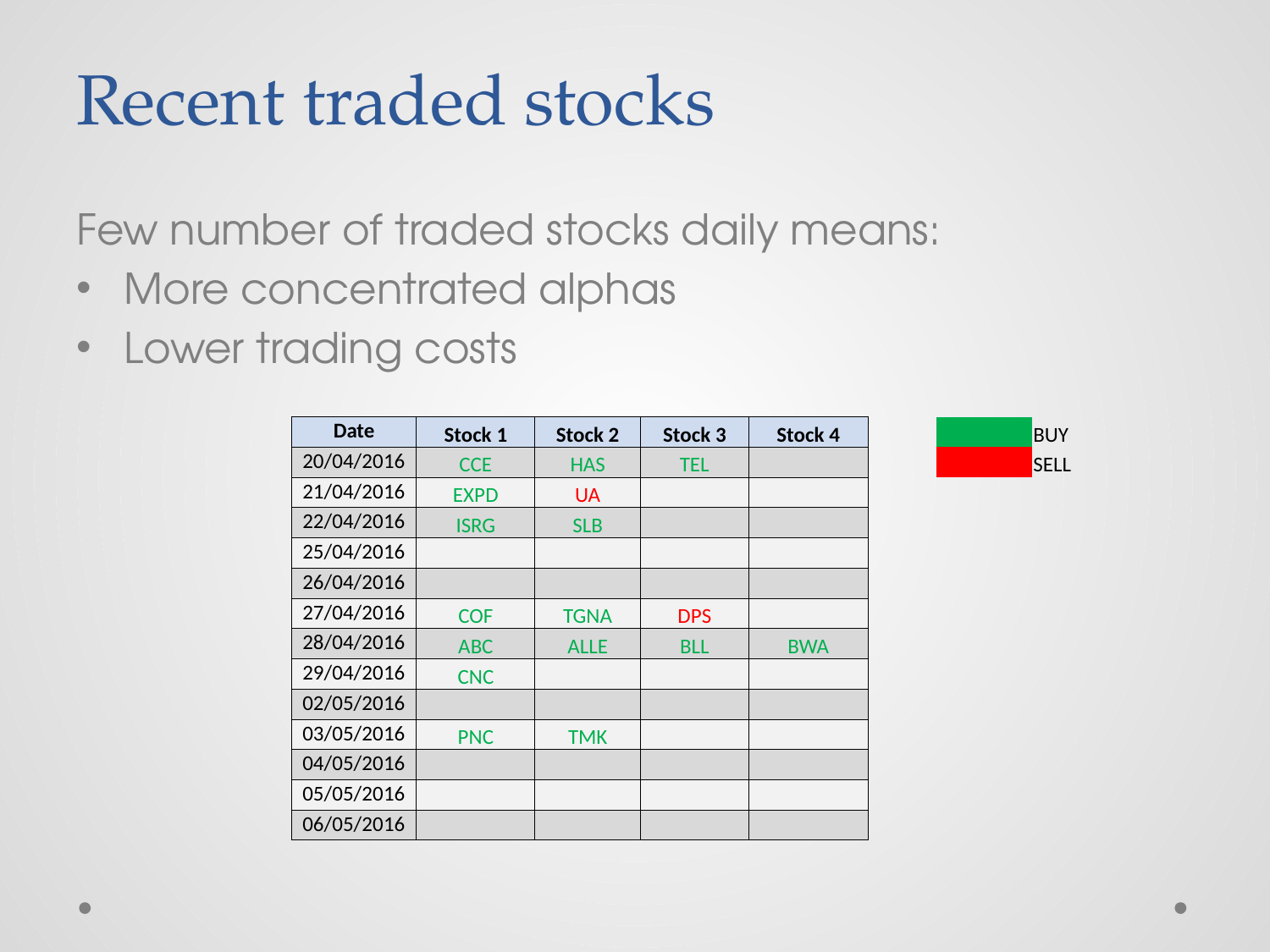

Recent traded stocks
Few number of traded stocks daily means:
More concentrated alphas
Lower trading costs

| Date | Stock 1 | Stock 2 | Stock 3 | Stock 4 |  | Buy | BUY |
| --- | --- | --- | --- | --- | --- | --- | --- |
| 20/04/2016 | CCE | HAS | TEL |  |  |  | SELL |
| 21/04/2016 | EXPD | UA |  |  |  |  |  |
| 22/04/2016 | ISRG | SLB |  |  |  |  |  |
| 25/04/2016 |  |  |  |  |  |  |  |
| 26/04/2016 |  |  |  |  |  |  |  |
| 27/04/2016 | COF | TGNA | DPS |  |  |  |  |
| 28/04/2016 | ABC | ALLE | BLL | BWA |  |  |  |
| 29/04/2016 | CNC |  |  |  |  |  |  |
| 02/05/2016 |  |  |  |  |  |  |  |
| 03/05/2016 | PNC | TMK |  |  |  |  |  |
| 04/05/2016 |  |  |  |  |  |  |  |
| 05/05/2016 |  |  |  |  |  |  |  |
| 06/05/2016 |  |  |  |  |  |  |  |